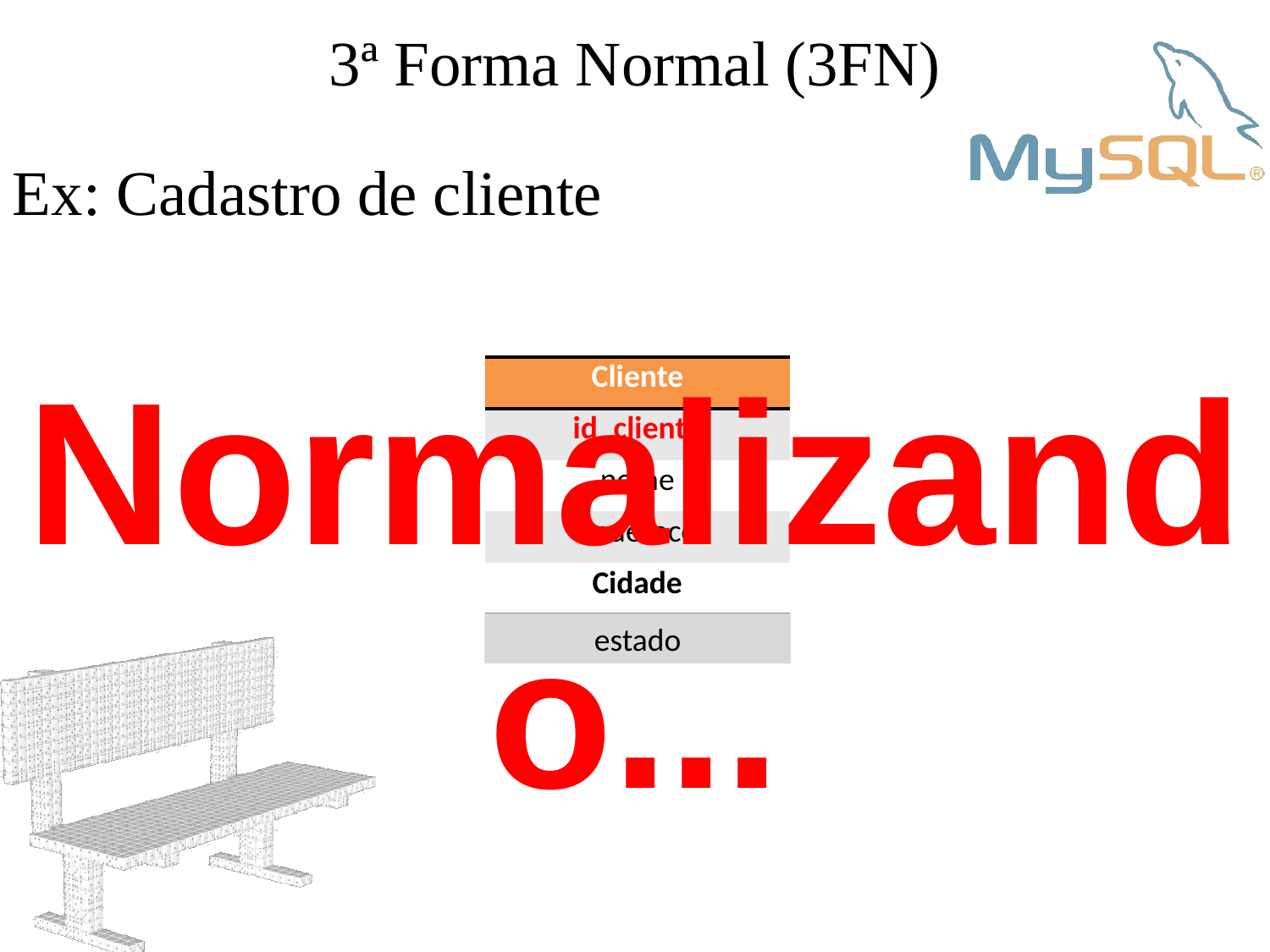

3ª Forma Normal (3FN)
Ex: Cadastro de cliente
Normalizando...
| Cliente |
| --- |
| id\_cliente |
| nome |
| Endereco |
| Cidade |
estado